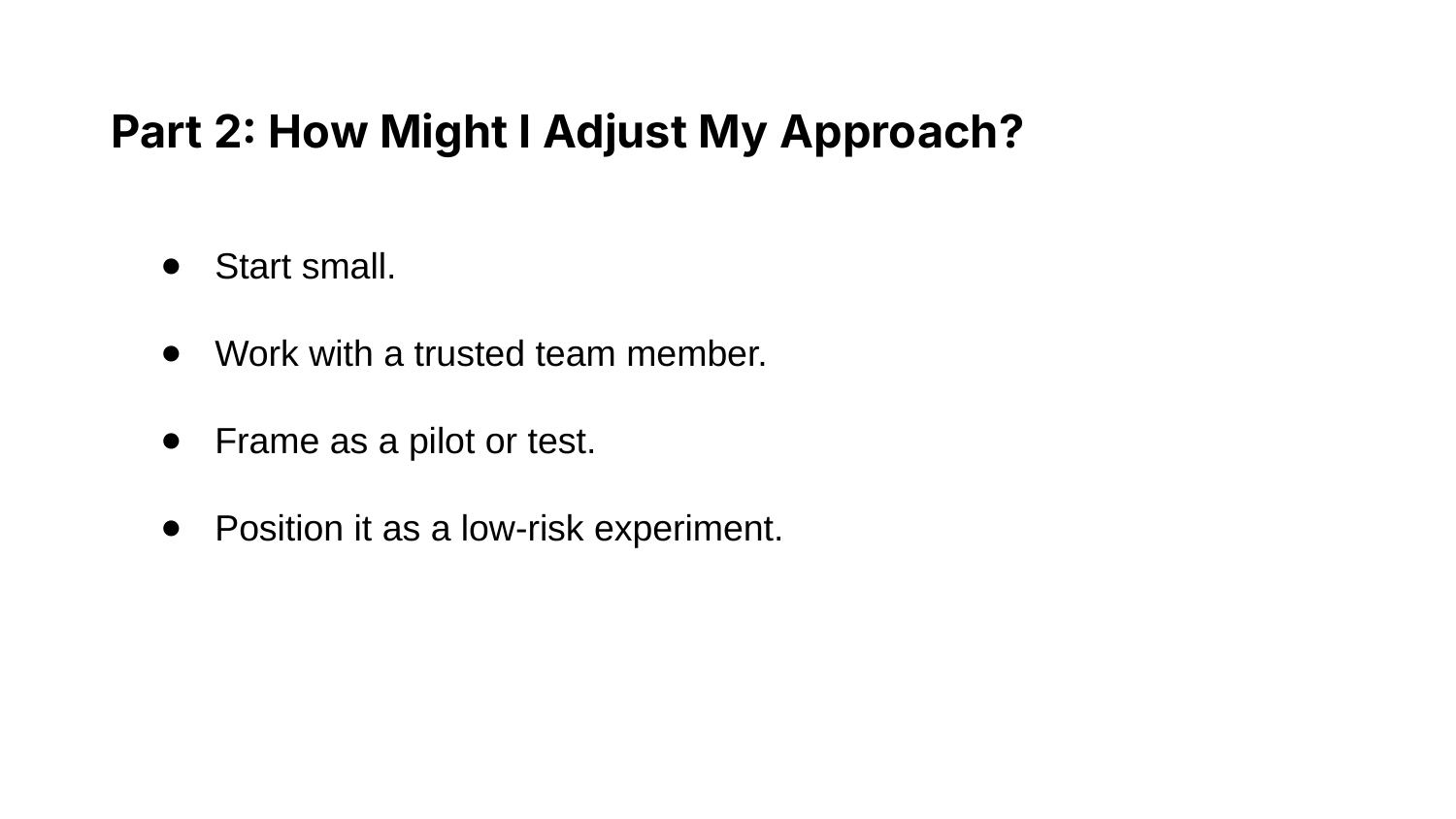

Part 2: How Might I Adjust My Approach?
Start small.

Work with a trusted team member.

Frame as a pilot or test.

Position it as a low-risk experiment.